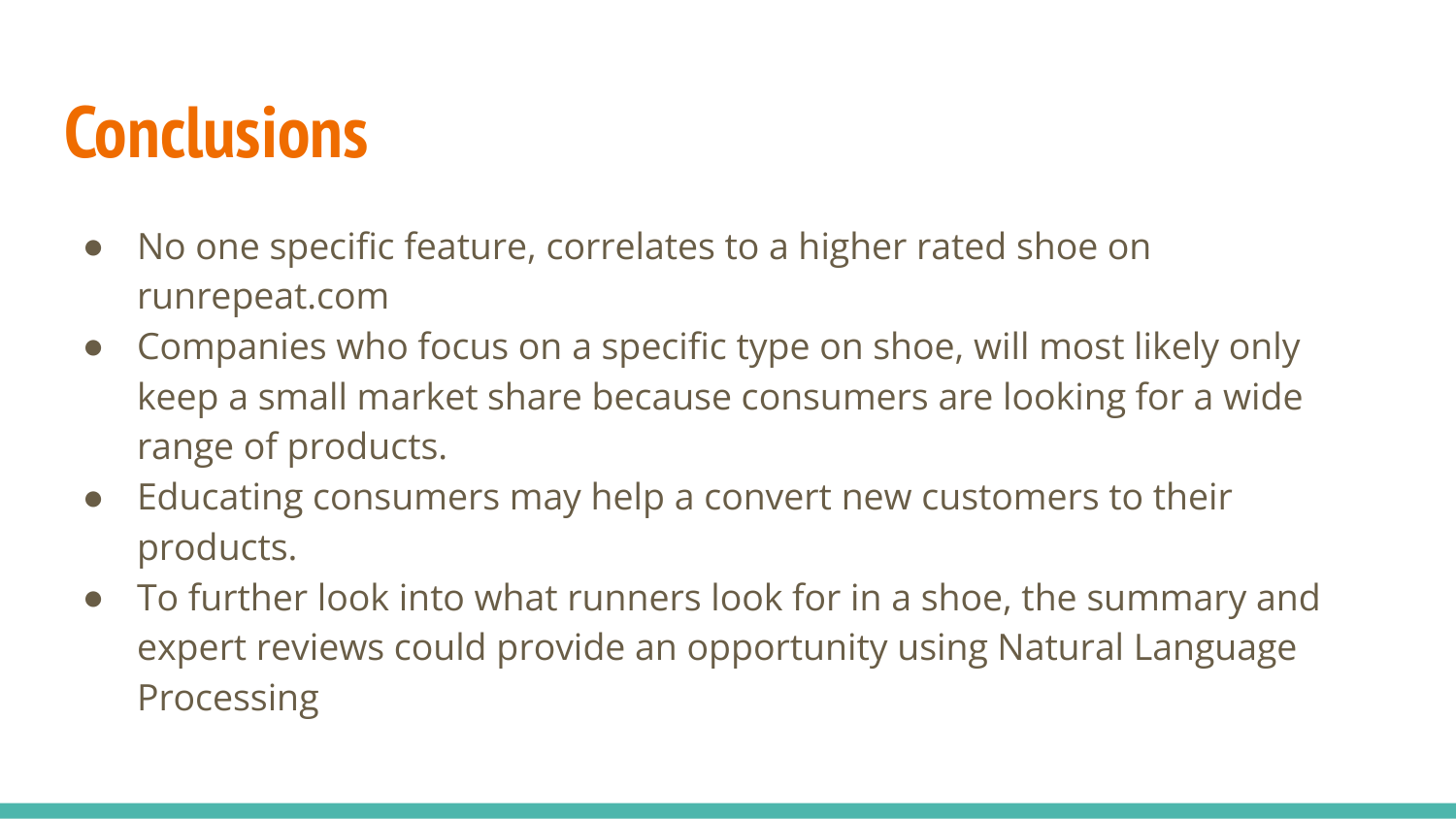

# Conclusions
No one specific feature, correlates to a higher rated shoe on runrepeat.com
Companies who focus on a specific type on shoe, will most likely only keep a small market share because consumers are looking for a wide range of products.
Educating consumers may help a convert new customers to their products.
To further look into what runners look for in a shoe, the summary and expert reviews could provide an opportunity using Natural Language Processing